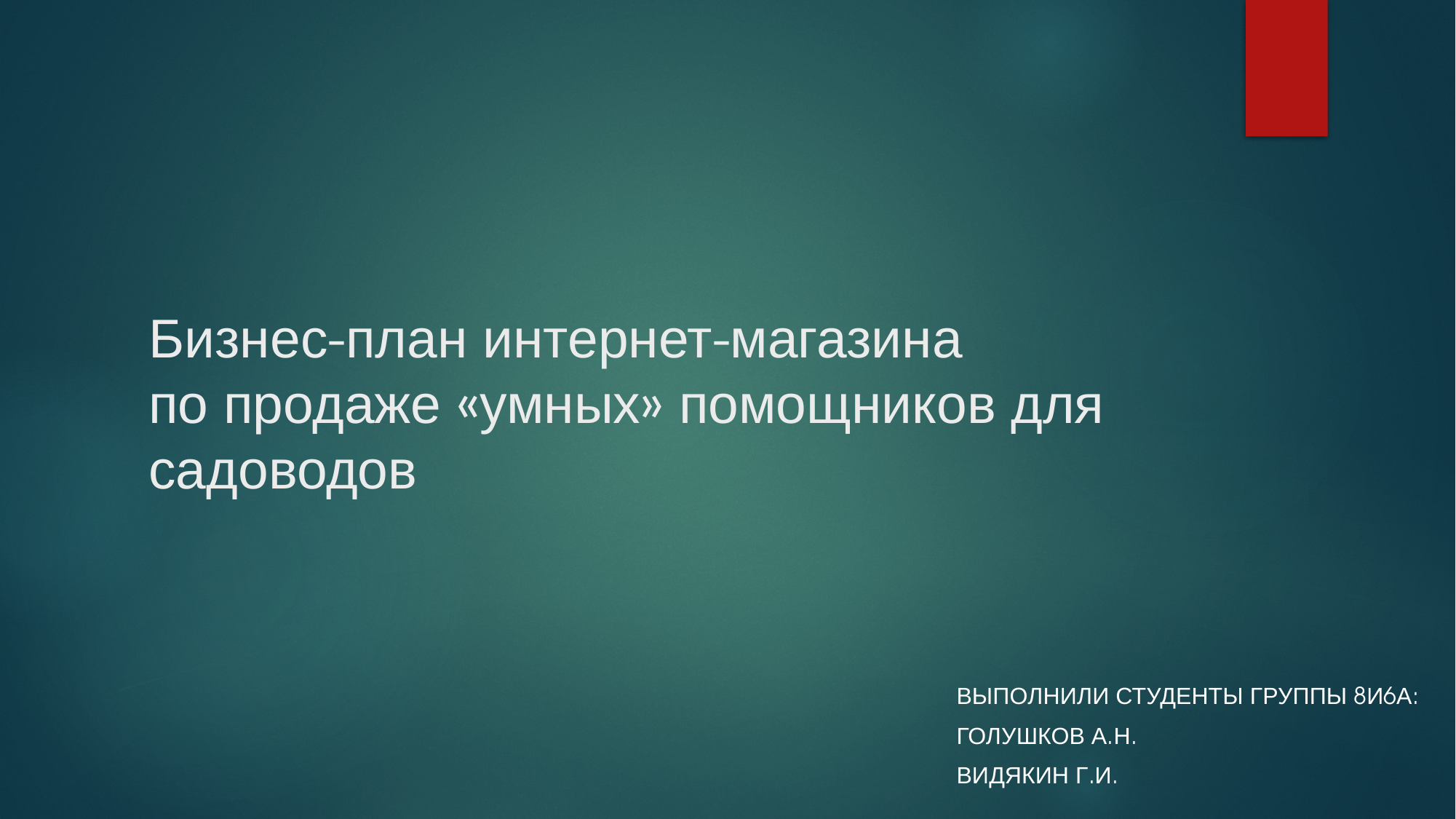

# Бизнес-план интернет-магазина по продаже «умных» помощников для садоводов
Выполнили студенты группы 8И6А:
Голушков а.н.
Видякин г.И.